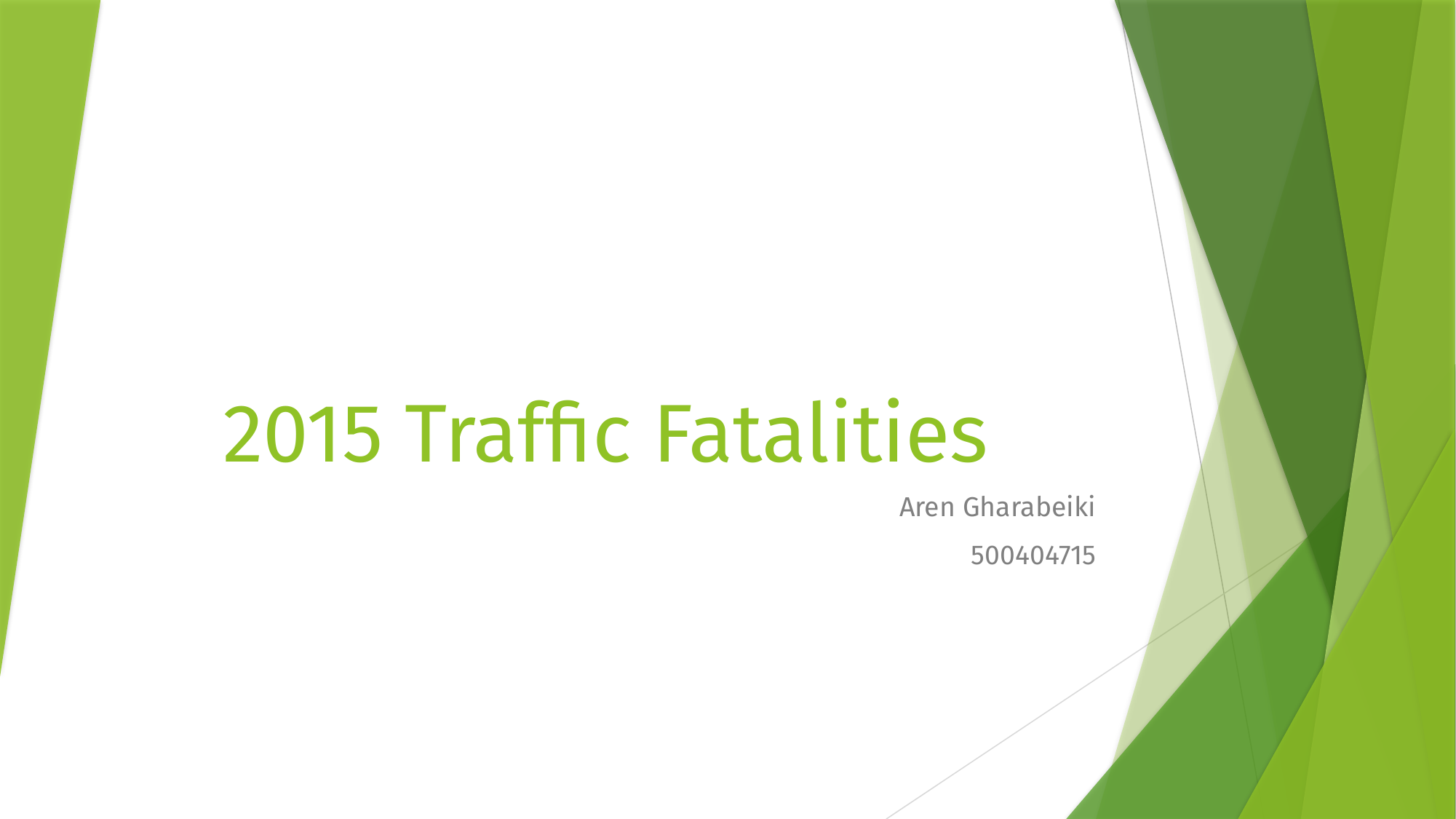

# 2015 Traffic Fatalities
Aren Gharabeiki
500404715